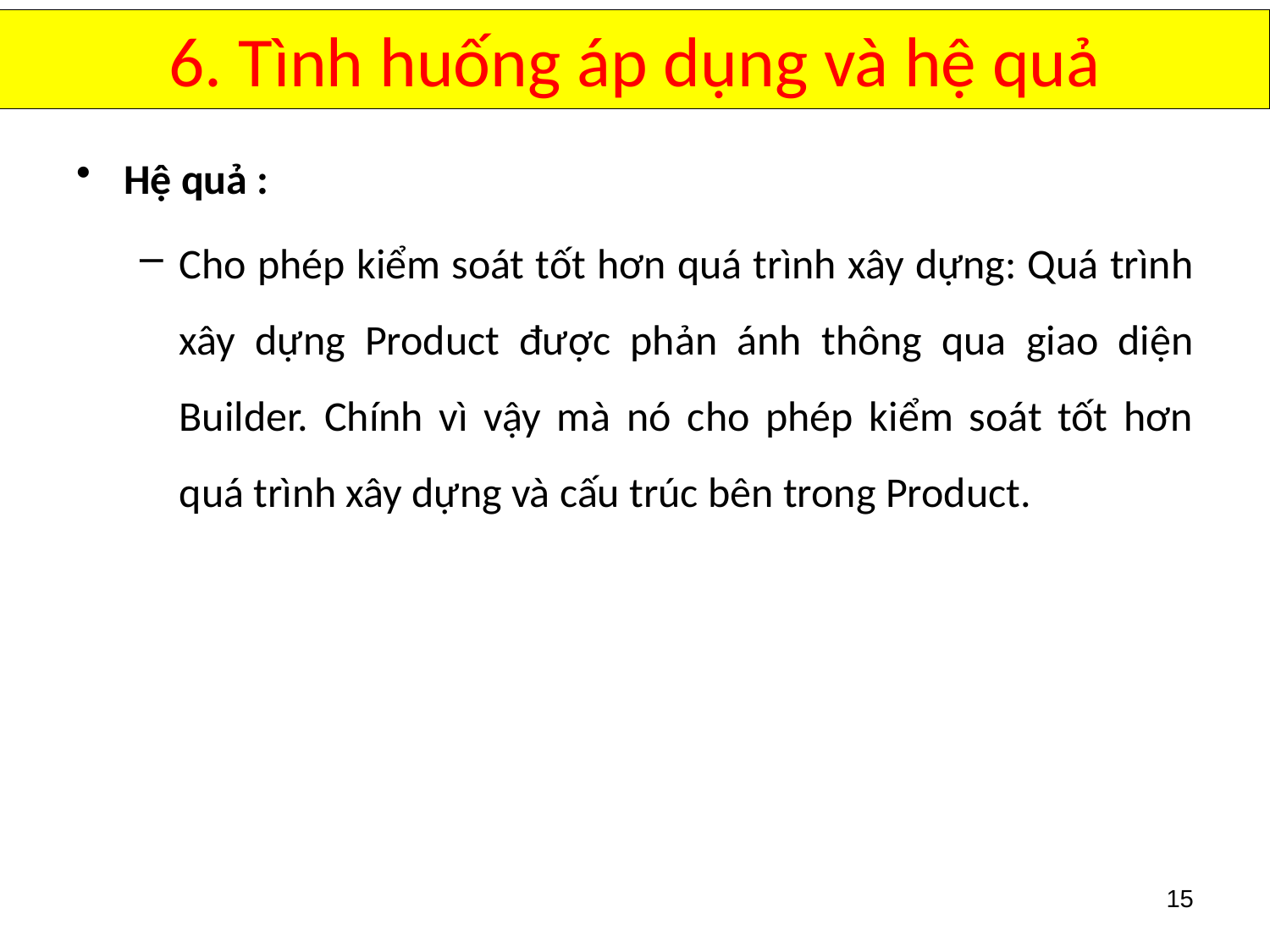

6. Tình huống áp dụng và hệ quả
Hệ quả :
Cho phép kiểm soát tốt hơn quá trình xây dựng: Quá trình xây dựng Product được phản ánh thông qua giao diện Builder. Chính vì vậy mà nó cho phép kiểm soát tốt hơn quá trình xây dựng và cấu trúc bên trong Product.
15